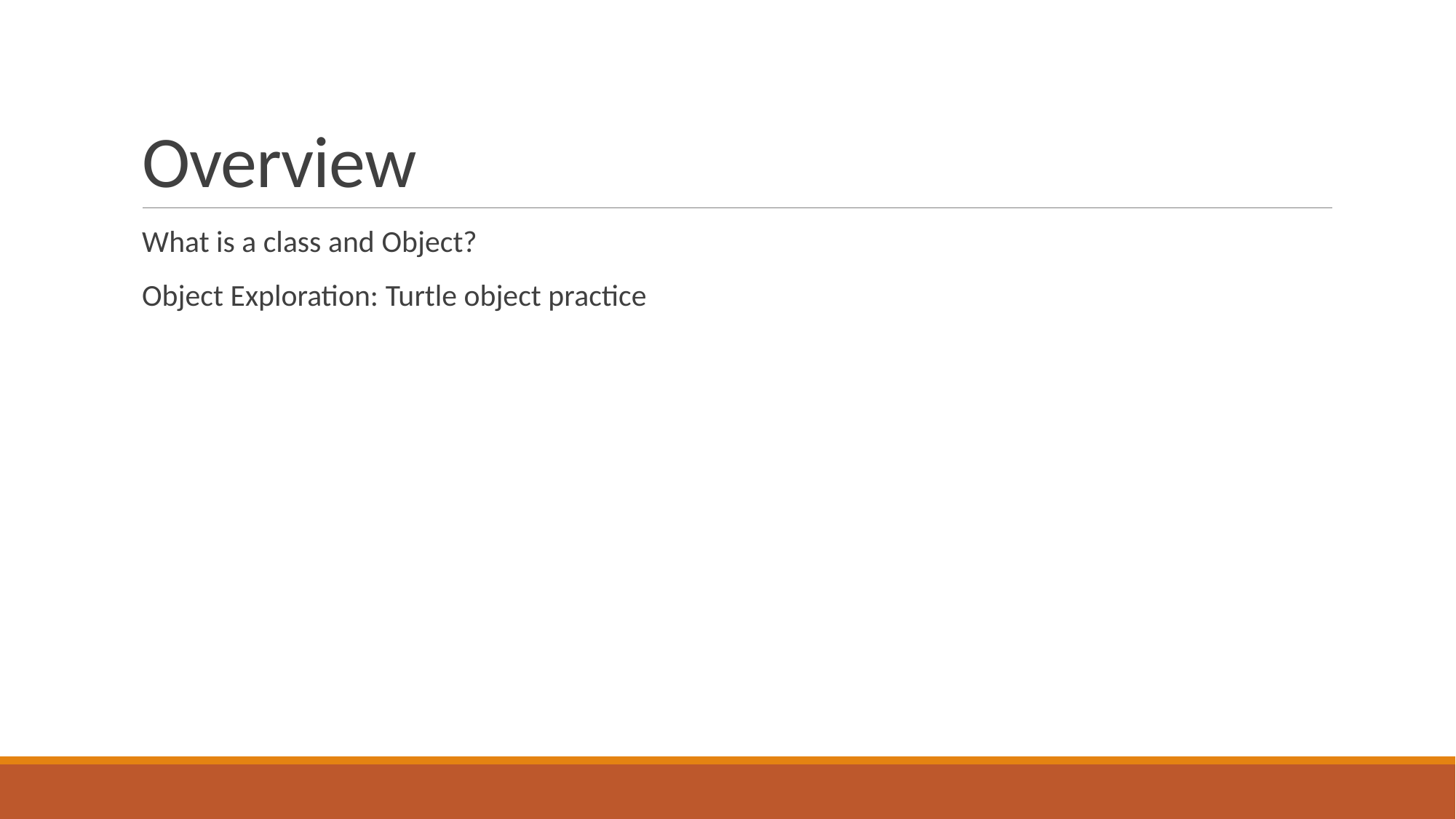

# Overview
What is a class and Object?
Object Exploration: Turtle object practice